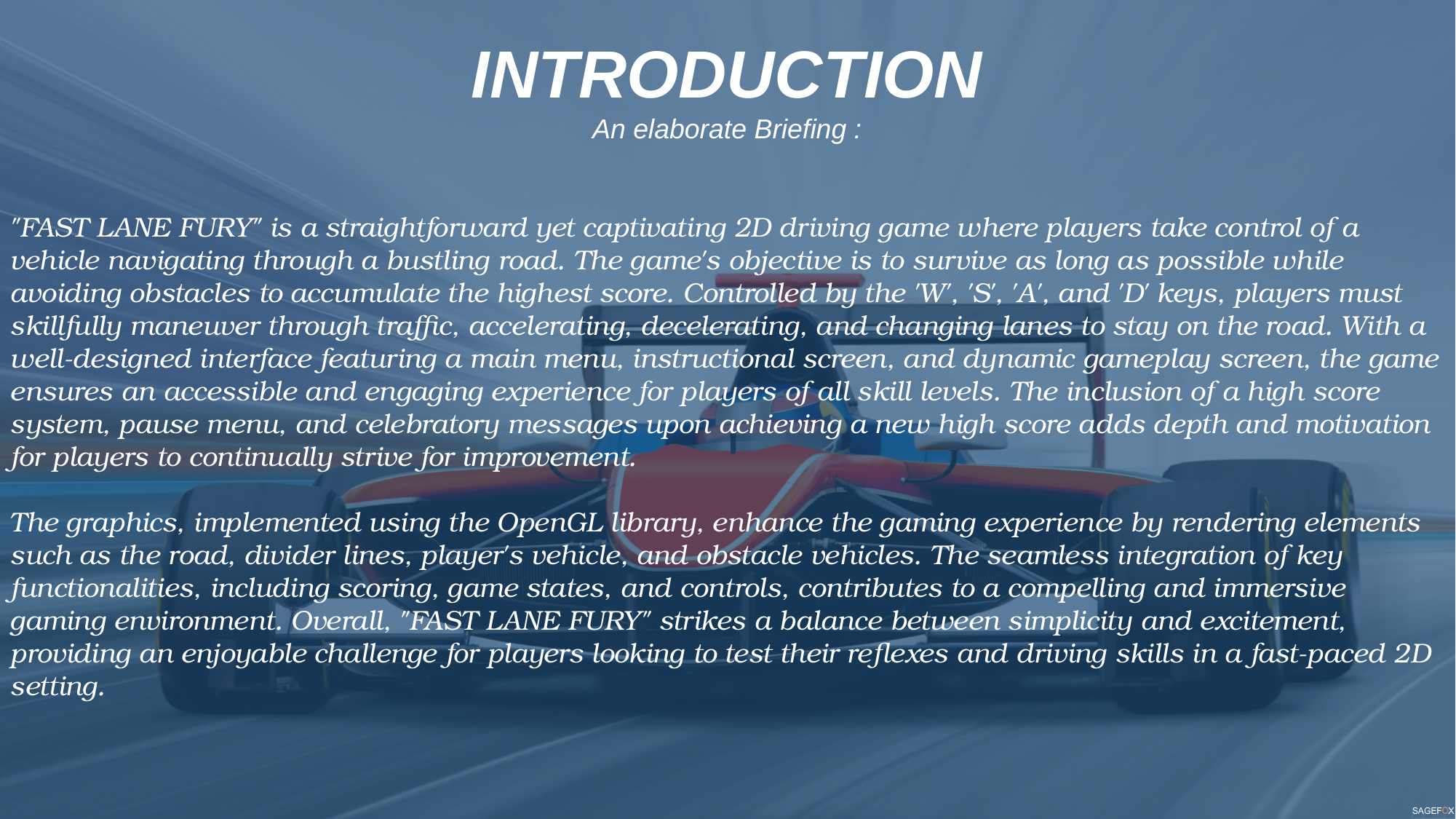

INTRODUCTION
An elaborate Briefing :
"FAST LANE FURY" is a straightforward yet captivating 2D driving game where players take control of a vehicle navigating through a bustling road. The game's objective is to survive as long as possible while avoiding obstacles to accumulate the highest score. Controlled by the 'W', 'S', 'A', and 'D' keys, players must skillfully maneuver through traffic, accelerating, decelerating, and changing lanes to stay on the road. With a well-designed interface featuring a main menu, instructional screen, and dynamic gameplay screen, the game ensures an accessible and engaging experience for players of all skill levels. The inclusion of a high score system, pause menu, and celebratory messages upon achieving a new high score adds depth and motivation for players to continually strive for improvement.

The graphics, implemented using the OpenGL library, enhance the gaming experience by rendering elements such as the road, divider lines, player's vehicle, and obstacle vehicles. The seamless integration of key functionalities, including scoring, game states, and controls, contributes to a compelling and immersive gaming environment. Overall, "FAST LANE FURY" strikes a balance between simplicity and excitement, providing an enjoyable challenge for players looking to test their reflexes and driving skills in a fast-paced 2D setting.